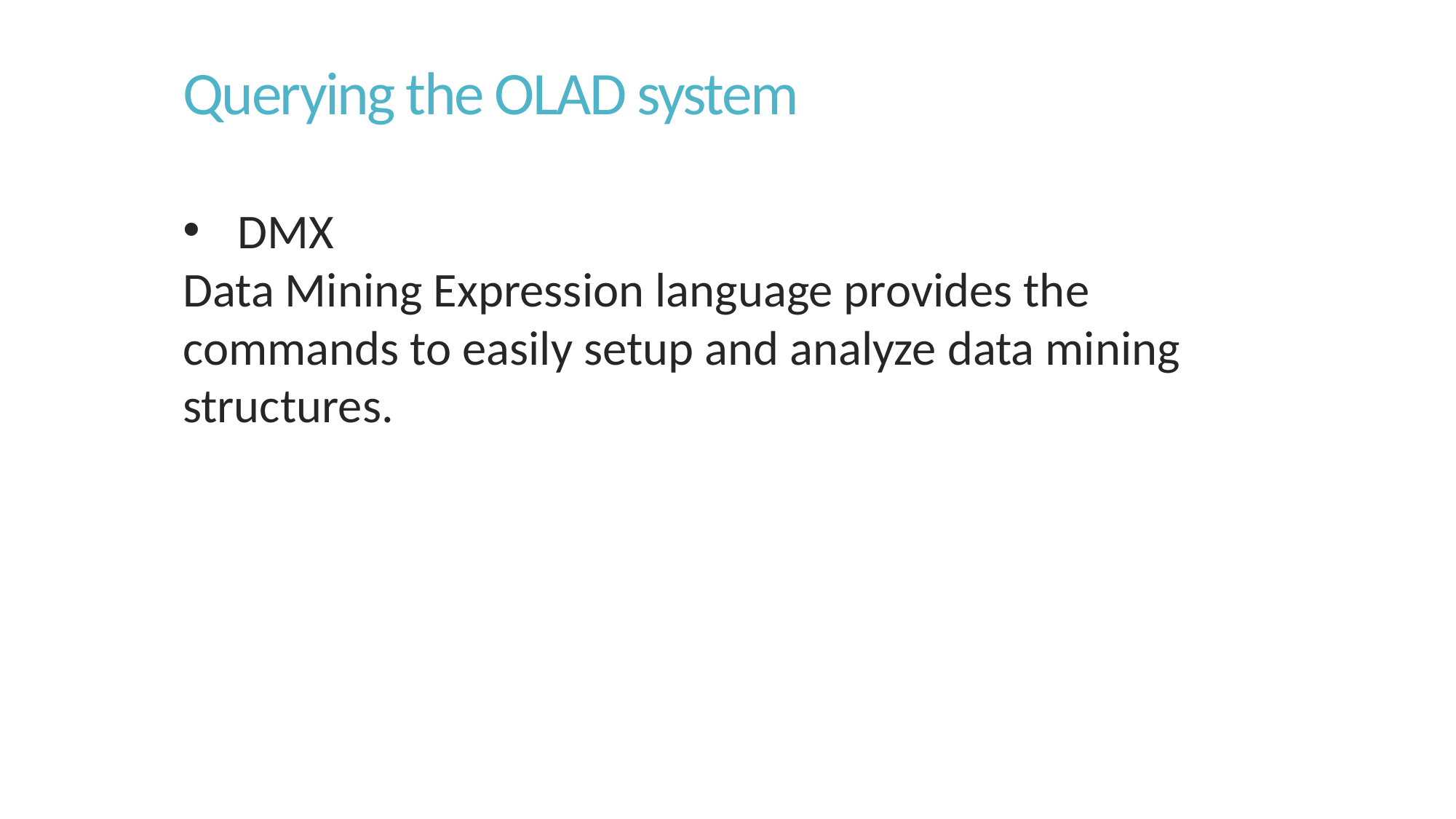

Querying the OLAD system

DMX
Data Mining Expression language provides the commands to easily setup and analyze data mining structures.